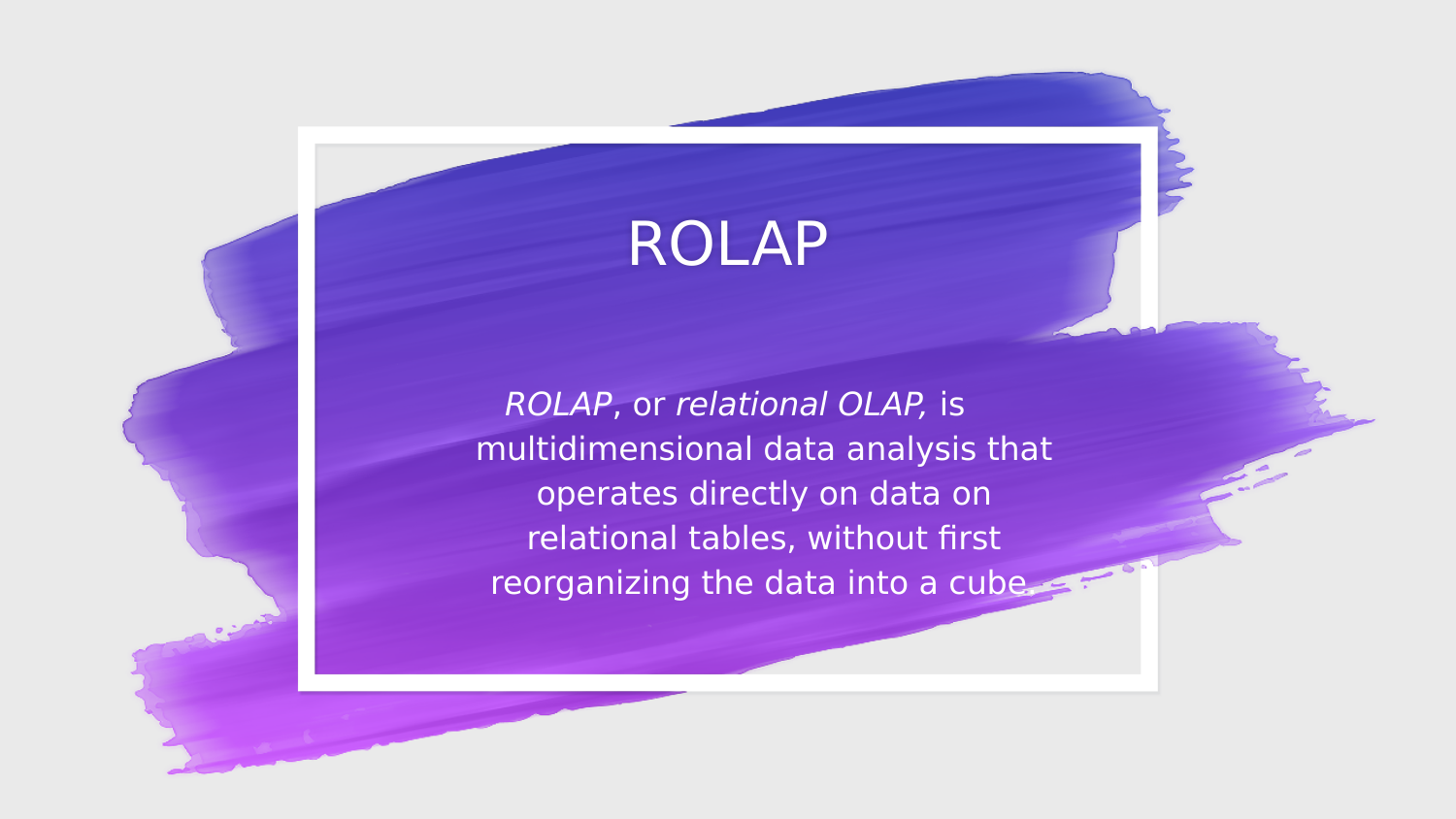

# ROLAP
ROLAP, or relational OLAP, is multidimensional data analysis that operates directly on data on relational tables, without first reorganizing the data into a cube.